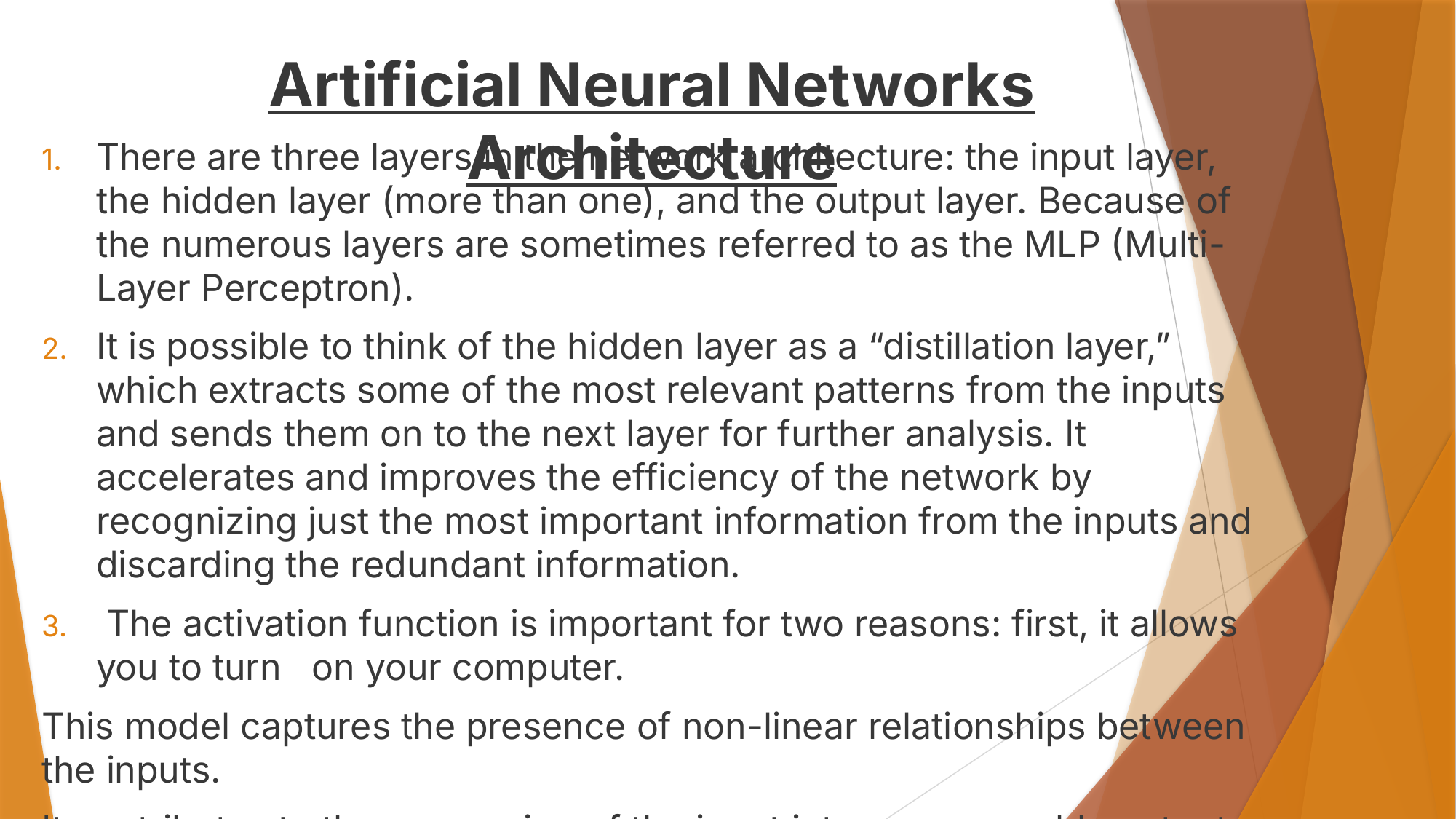

# Artificial Neural Networks Architecture
There are three layers in the network architecture: the input layer, the hidden layer (more than one), and the output layer. Because of the numerous layers are sometimes referred to as the MLP (Multi-Layer Perceptron).
It is possible to think of the hidden layer as a “distillation layer,” which extracts some of the most relevant patterns from the inputs and sends them on to the next layer for further analysis. It accelerates and improves the efficiency of the network by recognizing just the most important information from the inputs and discarding the redundant information.
 The activation function is important for two reasons: first, it allows you to turn   on your computer.
This model captures the presence of non-linear relationships between the inputs.
It contributes to the conversion of the input into a more usable output.